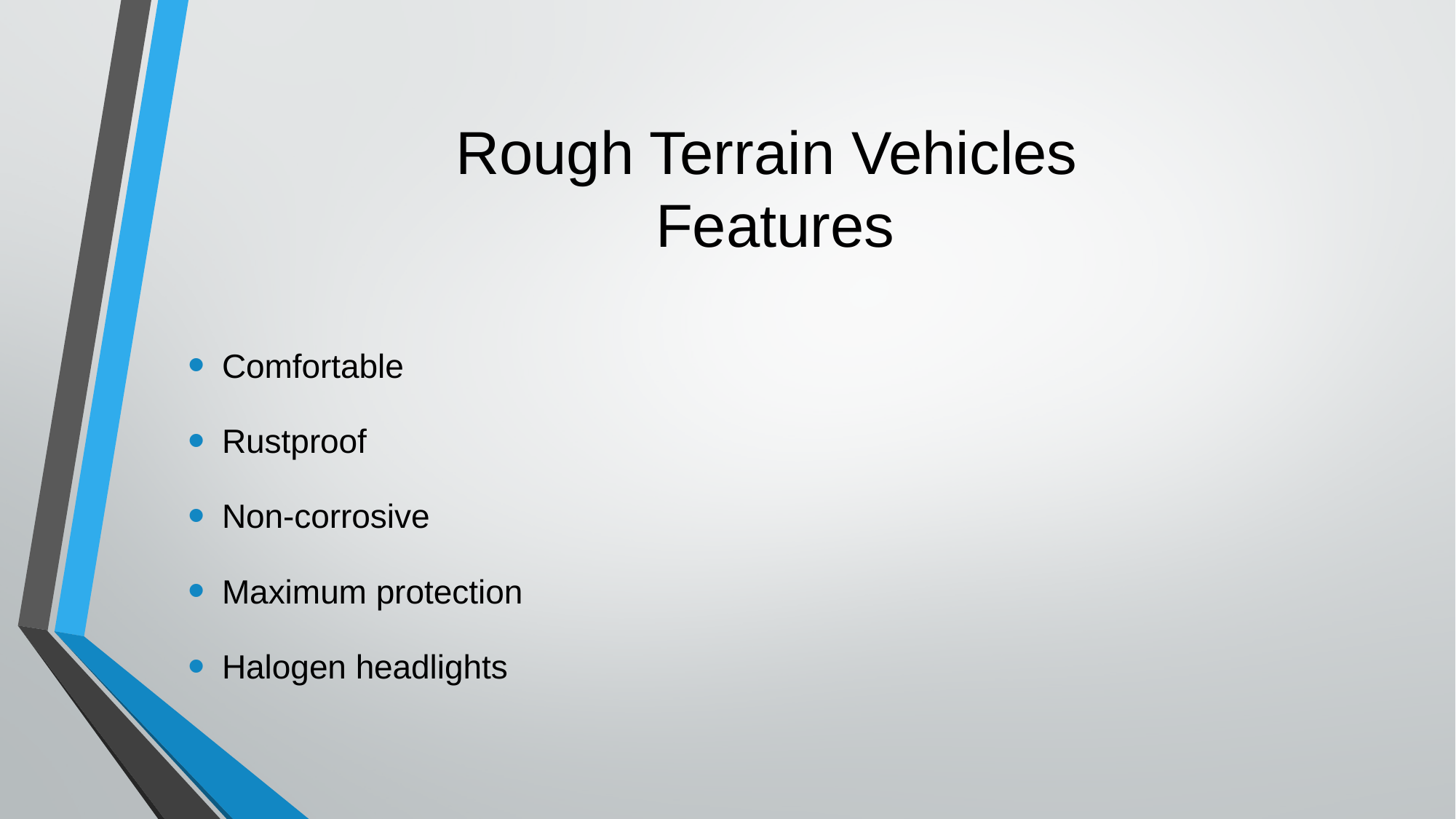

# Rough Terrain Vehicles Features
Comfortable
Rustproof
Non-corrosive
Maximum protection
Halogen headlights